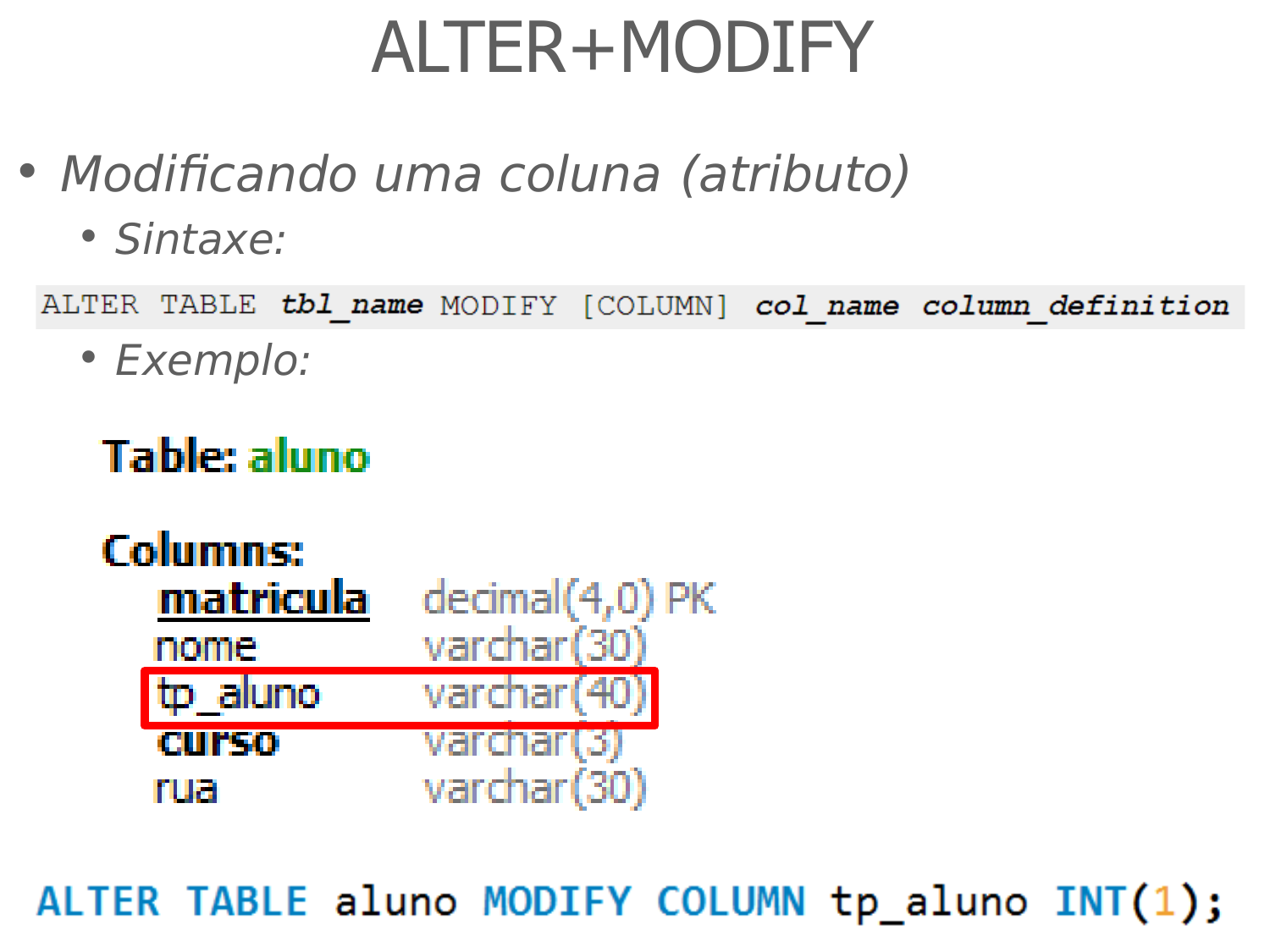

# ALTER+MODIFY
Modificando uma coluna (atributo)
Sintaxe:

Exemplo: